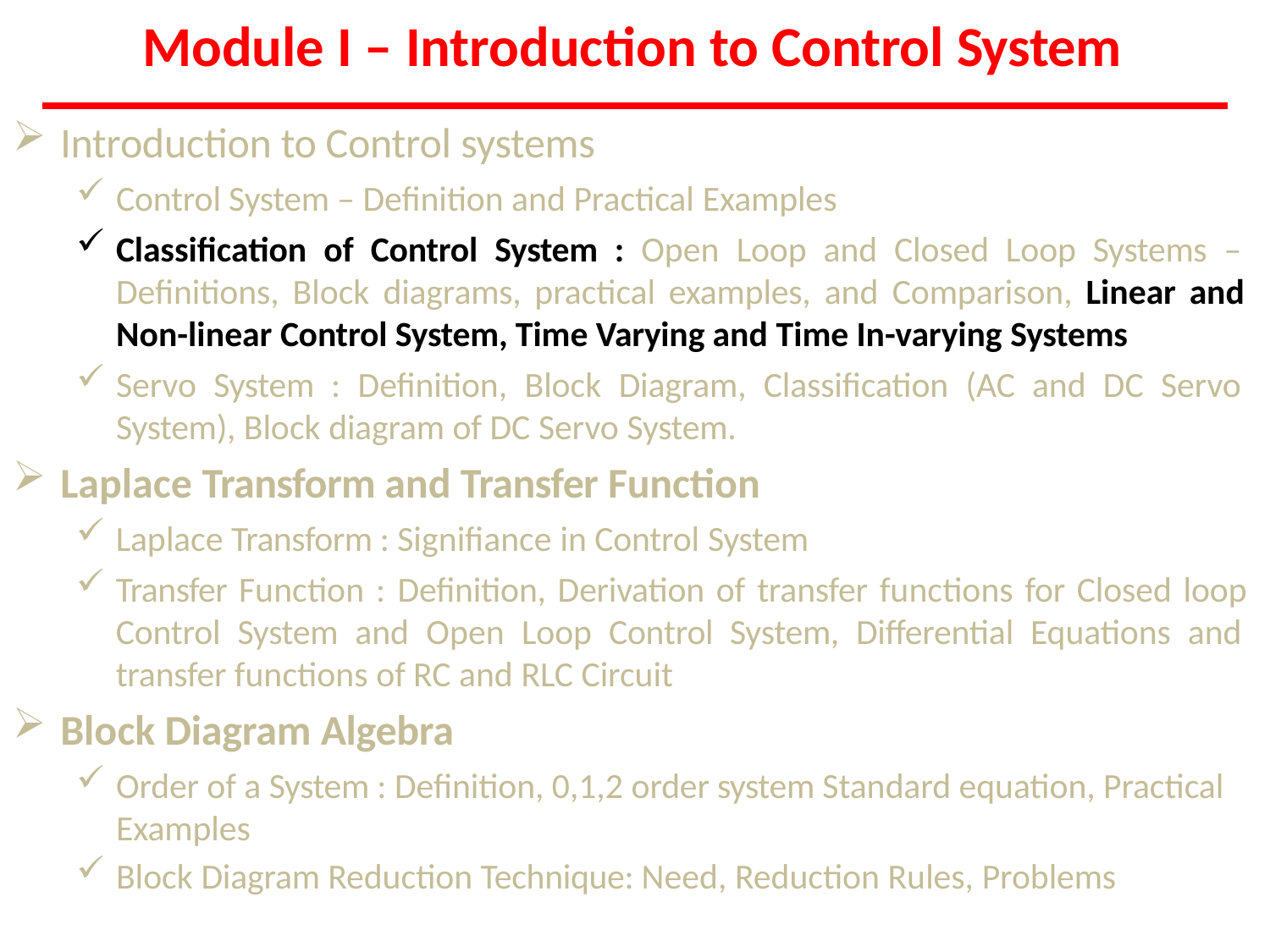

# Module I – Introduction to Control System
Introduction to Control systems
Control System – Definition and Practical Examples
Classification of Control System : Open Loop and Closed Loop Systems –  Definitions, Block diagrams, practical examples, and Comparison, Linear and  Non-linear Control System, Time Varying and Time In-varying Systems
Servo System : Definition, Block Diagram, Classification (AC and DC Servo  System), Block diagram of DC Servo System.

Laplace Transform and Transfer Function
Laplace Transform : Signifiance in Control System
Transfer Function : Definition, Derivation of transfer functions for Closed loop  Control System and Open Loop Control System, Differential Equations and  transfer functions of RC and RLC Circuit
Block Diagram Algebra
Order of a System : Definition, 0,1,2 order system Standard equation, Practical  Examples
Block Diagram Reduction Technique: Need, Reduction Rules, Problems